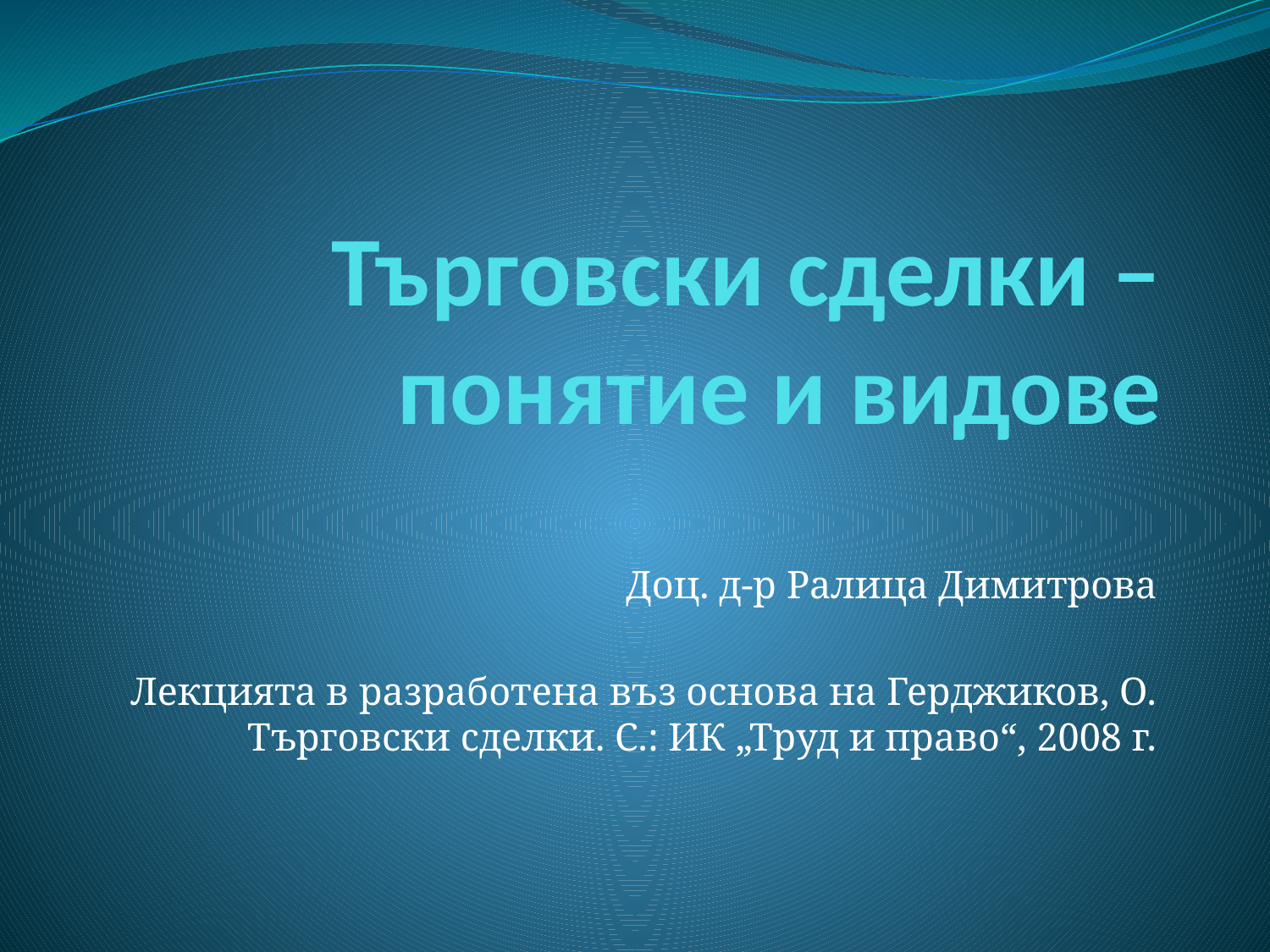

# Търговски сделки – понятие и видове

Доц. д-р Ралица Димитрова

Лекцията в разработена въз основа на Герджиков, О. Търговски сделки. С.: ИК „Труд и право“, 2008 г.